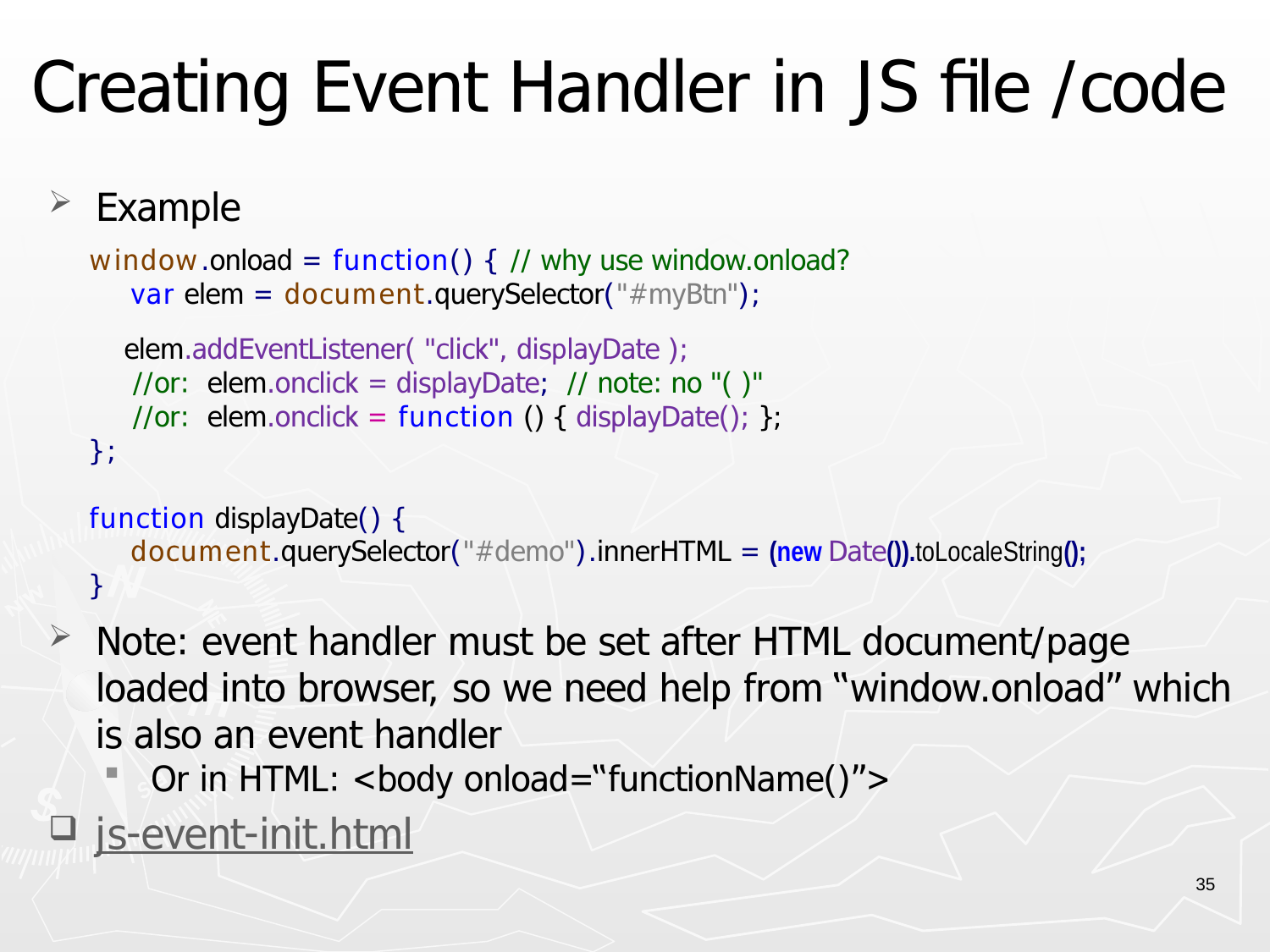

# Creating Event Handler in JS file /code
Example

Note: event handler must be set after HTML document/page loaded into browser, so we need help from “window.onload” which is also an event handler
Or in HTML: <body onload=“functionName()”>
js-event-init.html

window.onload = function() { // why use window.onload?
     var elem = document.querySelector("#myBtn");

    elem.addEventListener( "click", displayDate );
     //or:  elem.onclick = displayDate;  // note: no "( )"
     //or:  elem.onclick = function () { displayDate(); };
};

function displayDate() {
     document.querySelector("#demo").innerHTML = (new Date()).toLocaleString();
}

35